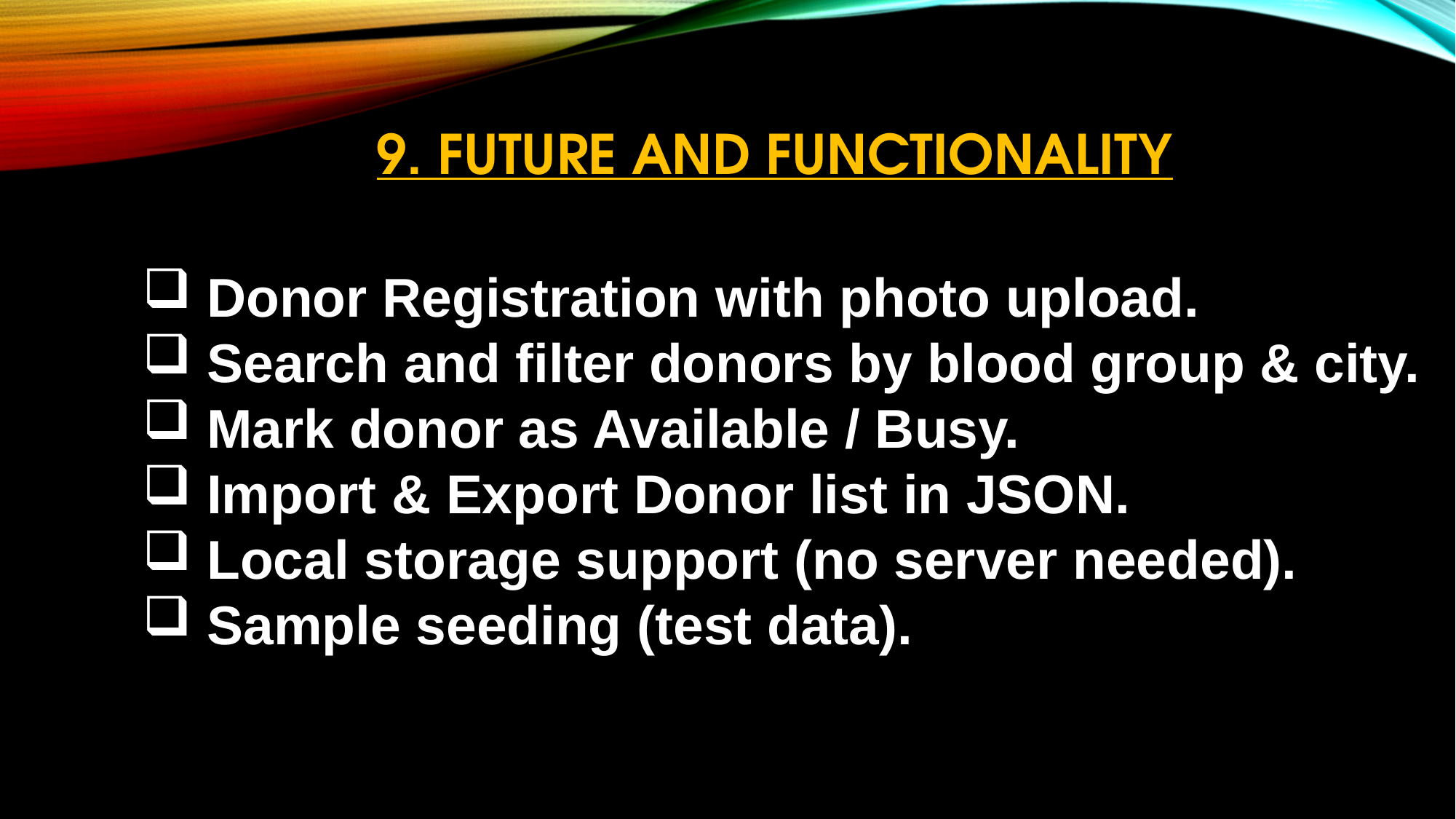

9. FUTURE AND FUNCTIONALITY
 Donor Registration with photo upload.
 Search and filter donors by blood group & city.
 Mark donor as Available / Busy.
 Import & Export Donor list in JSON.
 Local storage support (no server needed).
 Sample seeding (test data).